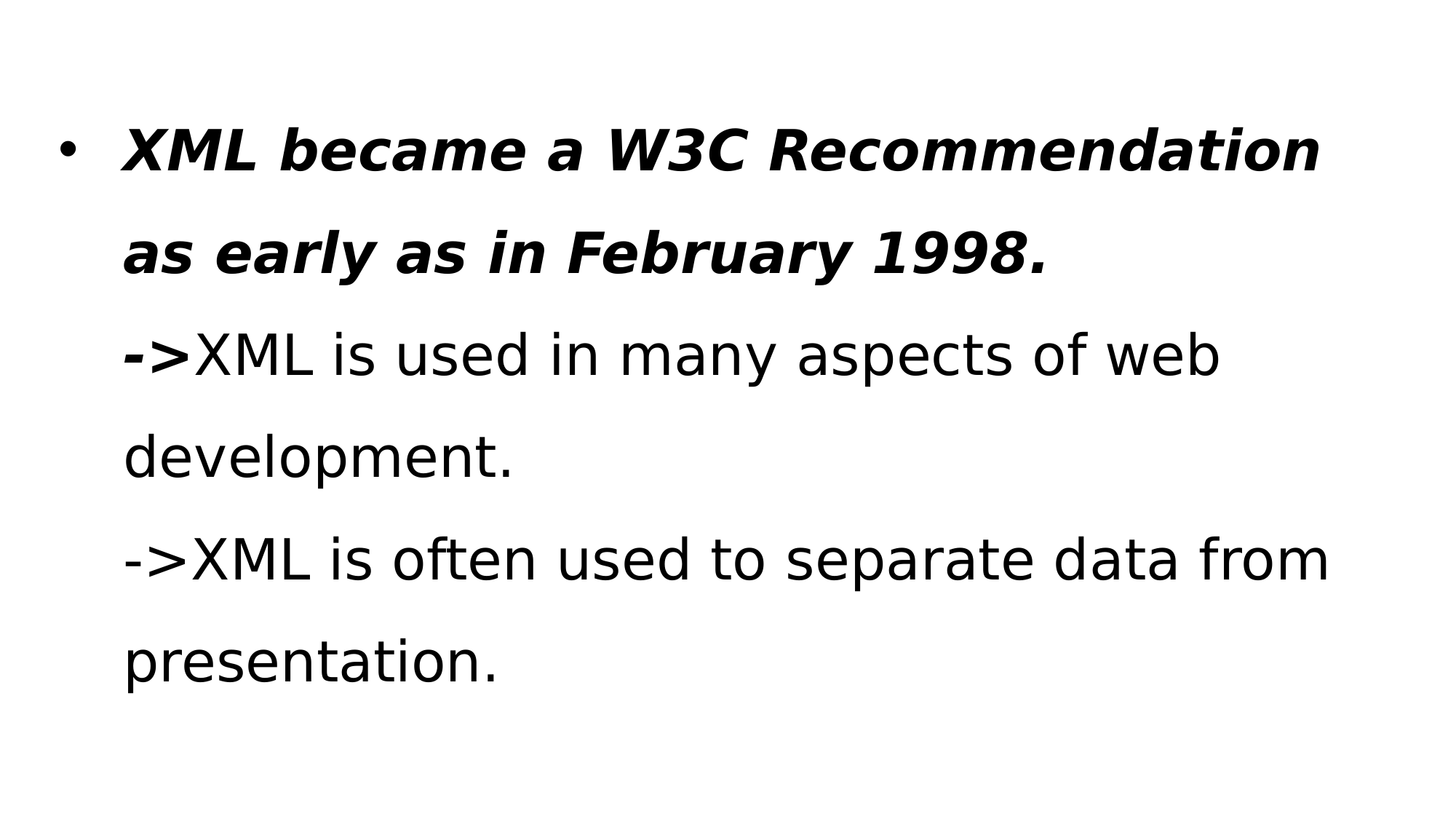

# XML became a W3C Recommendation as early as in February 1998. ->XML is used in many aspects of web development. ->XML is often used to separate data from presentation.